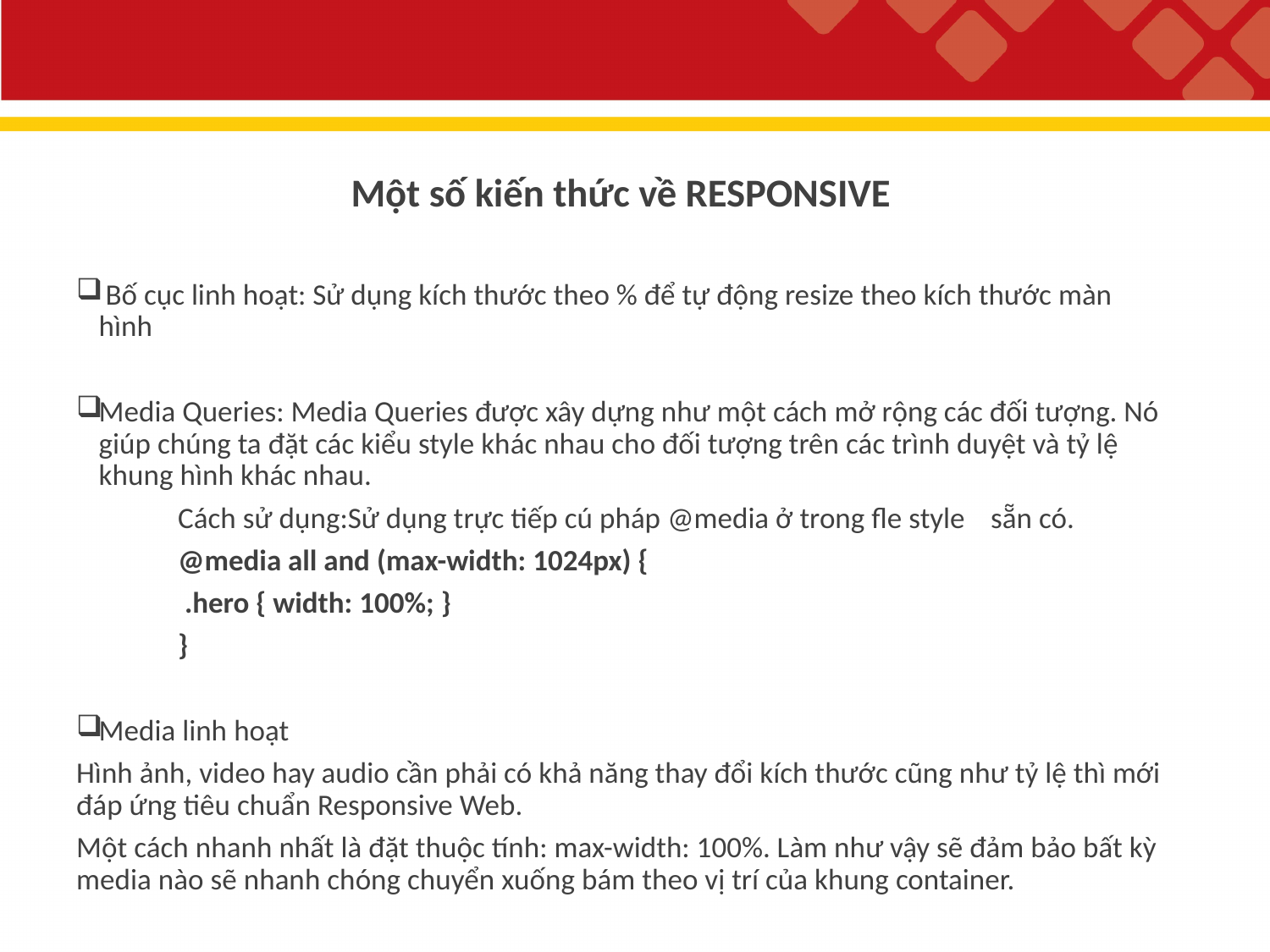

Một số kiến thức về RESPONSIVE

 Bố cục linh hoạt: Sử dụng kích thước theo % để tự động resize theo kích thước màn hình

Media Queries: Media Queries được xây dựng như một cách mở rộng các đối tượng. Nó giúp chúng ta đặt các kiểu style khác nhau cho đối tượng trên các trình duyệt và tỷ lệ khung hình khác nhau.
	Cách sử dụng:Sử dụng trực tiếp cú pháp @media ở trong fle style 	sẵn có.
	@media all and (max-width: 1024px) {
 	 .hero { width: 100%; }
	}

Media linh hoạt
Hình ảnh, video hay audio cần phải có khả năng thay đổi kích thước cũng như tỷ lệ thì mới đáp ứng tiêu chuẩn Responsive Web.
Một cách nhanh nhất là đặt thuộc tính: max-width: 100%. Làm như vậy sẽ đảm bảo bất kỳ media nào sẽ nhanh chóng chuyển xuống bám theo vị trí của khung container.